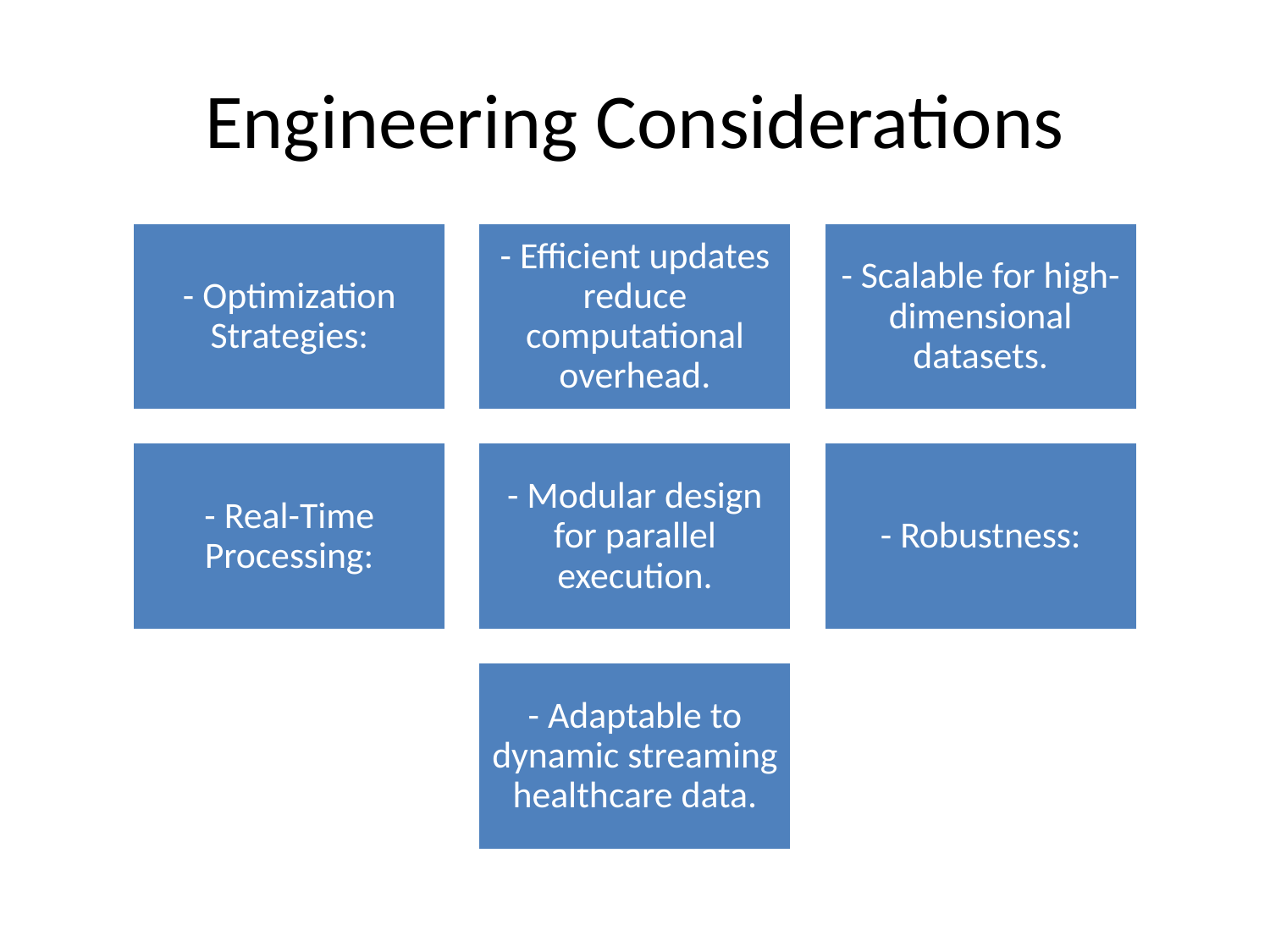

# Engineering Considerations
- Optimization Strategies:
- Efficient updates reduce computational overhead.
- Scalable for high-dimensional datasets.
- Real-Time Processing:
- Modular design for parallel execution.
- Robustness:
- Adaptable to dynamic streaming healthcare data.